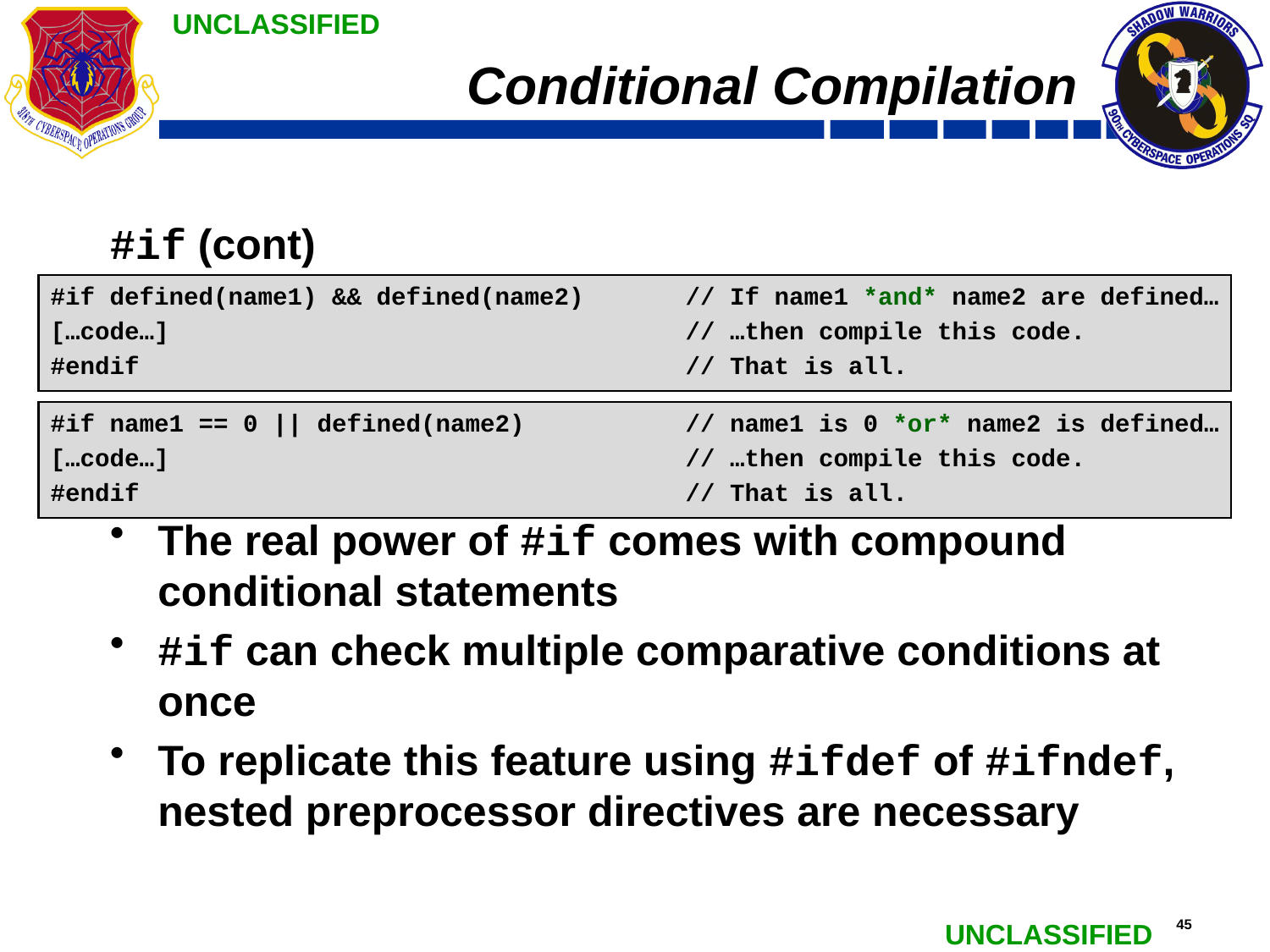

# Conditional Compilation
#if (cont)

The real power of #if comes with compound conditional statements
#if can check multiple comparative conditions at once
To replicate this feature using #ifdef of #ifndef, nested preprocessor directives are necessary

#if defined(name1) && defined(name2)     	// If name1 *and* name2 are defined…
[…code…]					// …then compile this code.
#endif				      	// That is all.
#if name1 == 0 || defined(name2)        	// name1 is 0 *or* name2 is defined…
[…code…]				 	// …then compile this code.
#endif				      	// That is all.